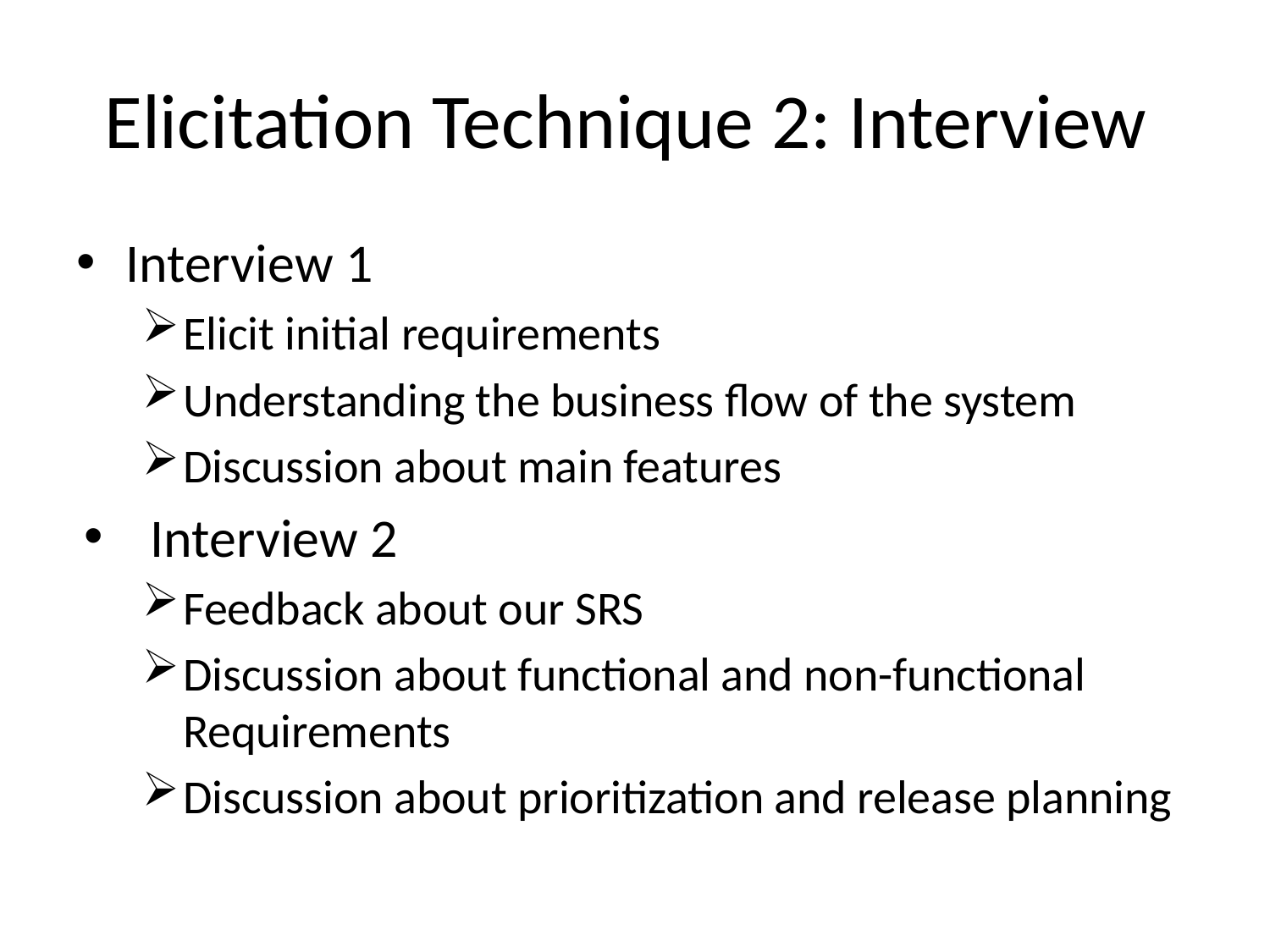

# Elicitation Technique 2: Interview
Interview 1
Elicit initial requirements
Understanding the business flow of the system
Discussion about main features
Interview 2
Feedback about our SRS
Discussion about functional and non-functional Requirements
Discussion about prioritization and release planning